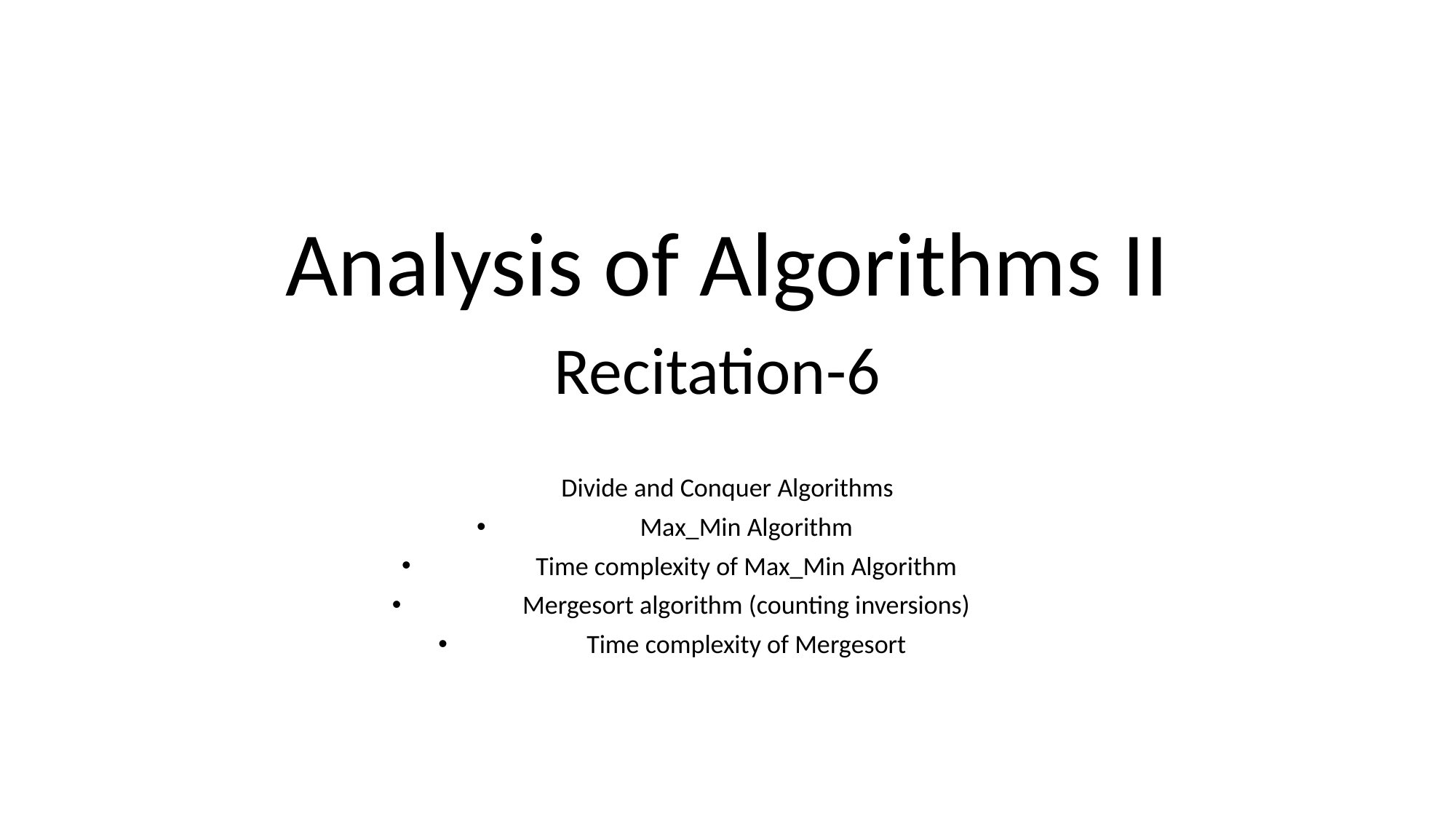

# Analysis of Algorithms II Recitation-6
Divide and Conquer Algorithms
Max_Min Algorithm
Time complexity of Max_Min Algorithm
Mergesort algorithm (counting inversions)
Time complexity of Mergesort